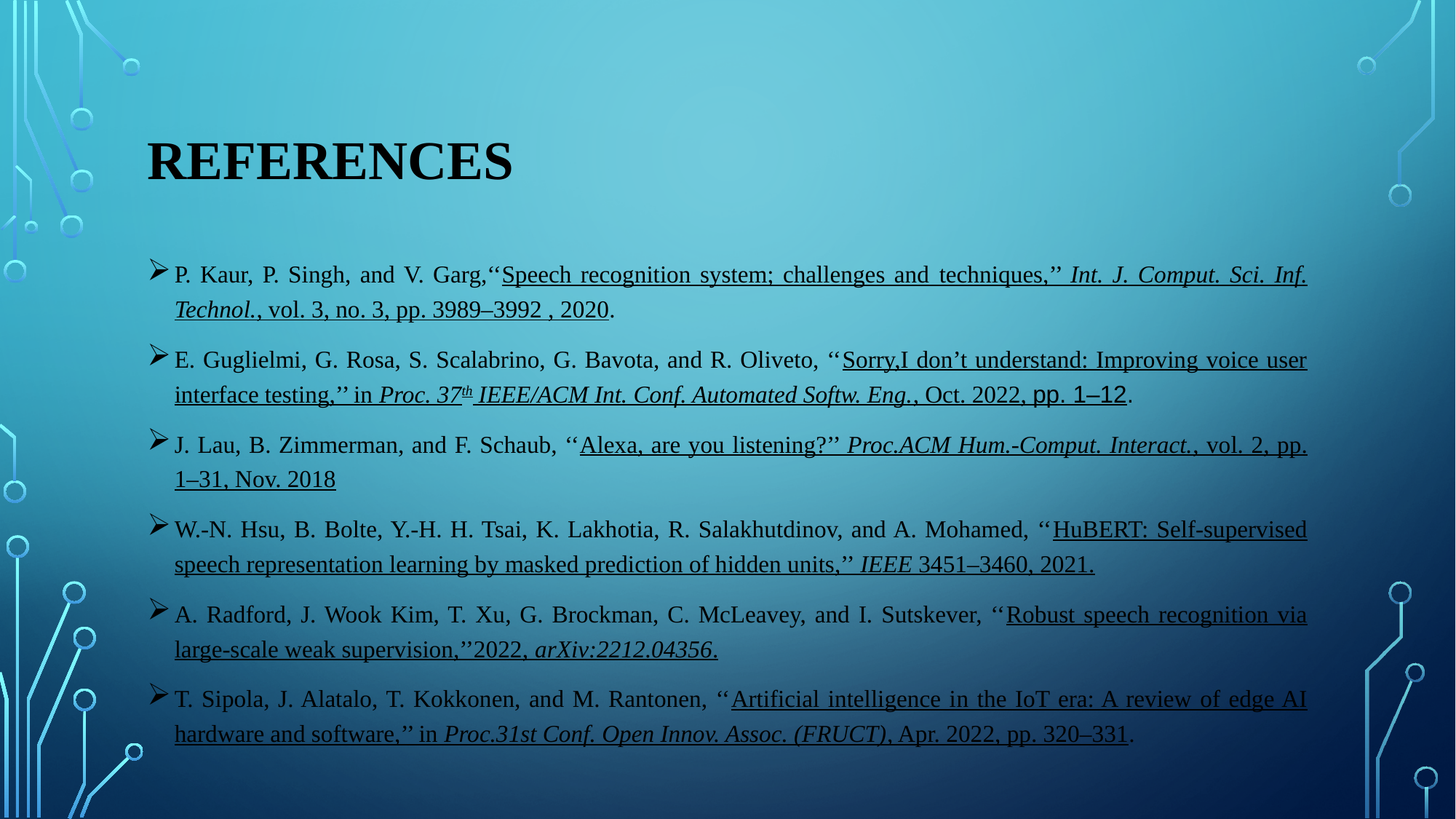

# REFERENCES
P. Kaur, P. Singh, and V. Garg,‘‘Speech recognition system; challenges and techniques,’’ Int. J. Comput. Sci. Inf. Technol., vol. 3, no. 3, pp. 3989–3992 , 2020.
E. Guglielmi, G. Rosa, S. Scalabrino, G. Bavota, and R. Oliveto, ‘‘Sorry,I don’t understand: Improving voice user interface testing,’’ in Proc. 37th IEEE/ACM Int. Conf. Automated Softw. Eng., Oct. 2022, pp. 1–12.
J. Lau, B. Zimmerman, and F. Schaub, ‘‘Alexa, are you listening?’’ Proc.ACM Hum.-Comput. Interact., vol. 2, pp. 1–31, Nov. 2018
W.-N. Hsu, B. Bolte, Y.-H. H. Tsai, K. Lakhotia, R. Salakhutdinov, and A. Mohamed, ‘‘HuBERT: Self-supervised speech representation learning by masked prediction of hidden units,’’ IEEE 3451–3460, 2021.
A. Radford, J. Wook Kim, T. Xu, G. Brockman, C. McLeavey, and I. Sutskever, ‘‘Robust speech recognition via large-scale weak supervision,’’2022, arXiv:2212.04356.
T. Sipola, J. Alatalo, T. Kokkonen, and M. Rantonen, ‘‘Artificial intelligence in the IoT era: A review of edge AI hardware and software,’’ in Proc.31st Conf. Open Innov. Assoc. (FRUCT), Apr. 2022, pp. 320–331.